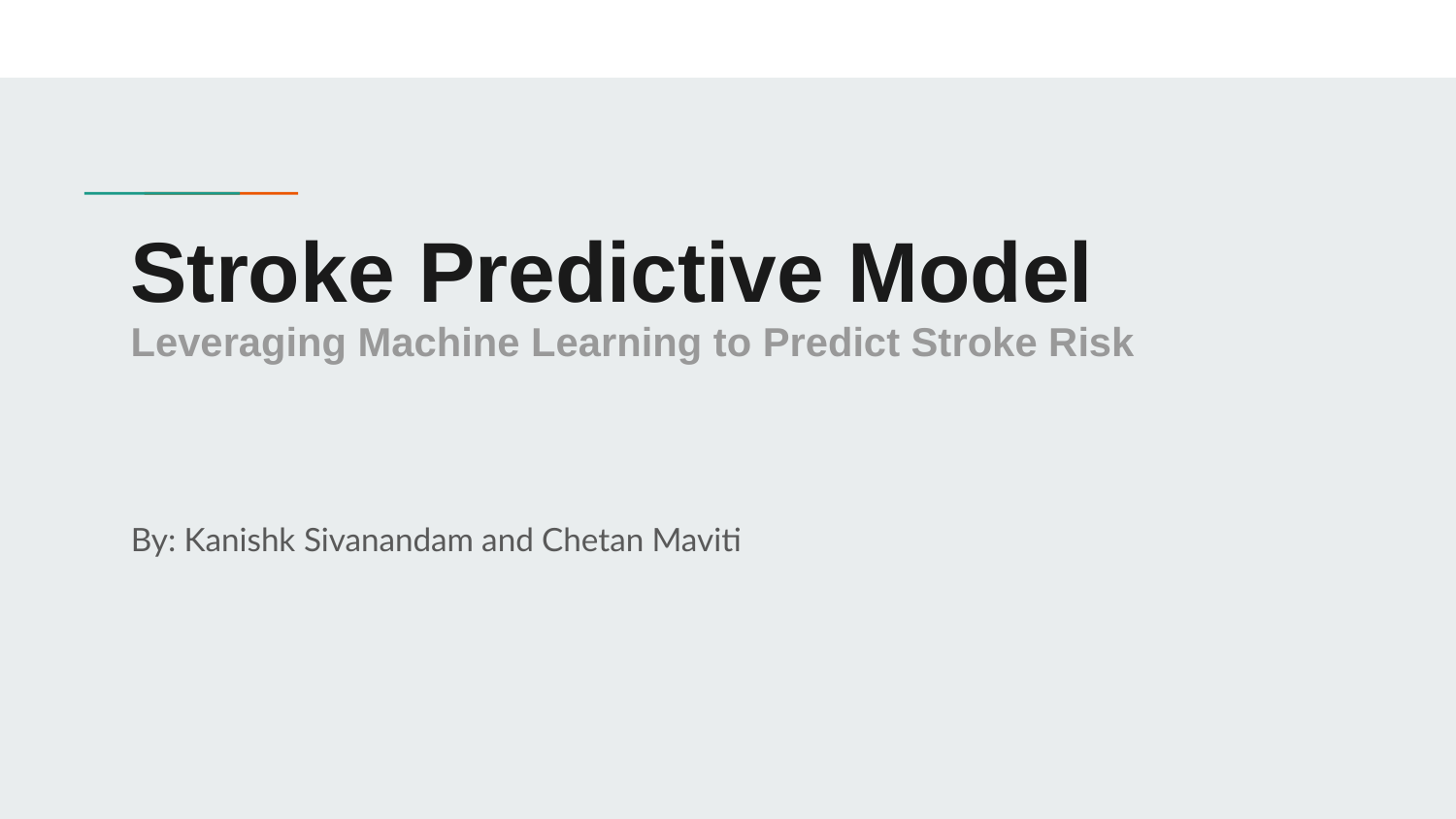

# Stroke Predictive Model
Leveraging Machine Learning to Predict Stroke Risk
By: Kanishk Sivanandam and Chetan Maviti